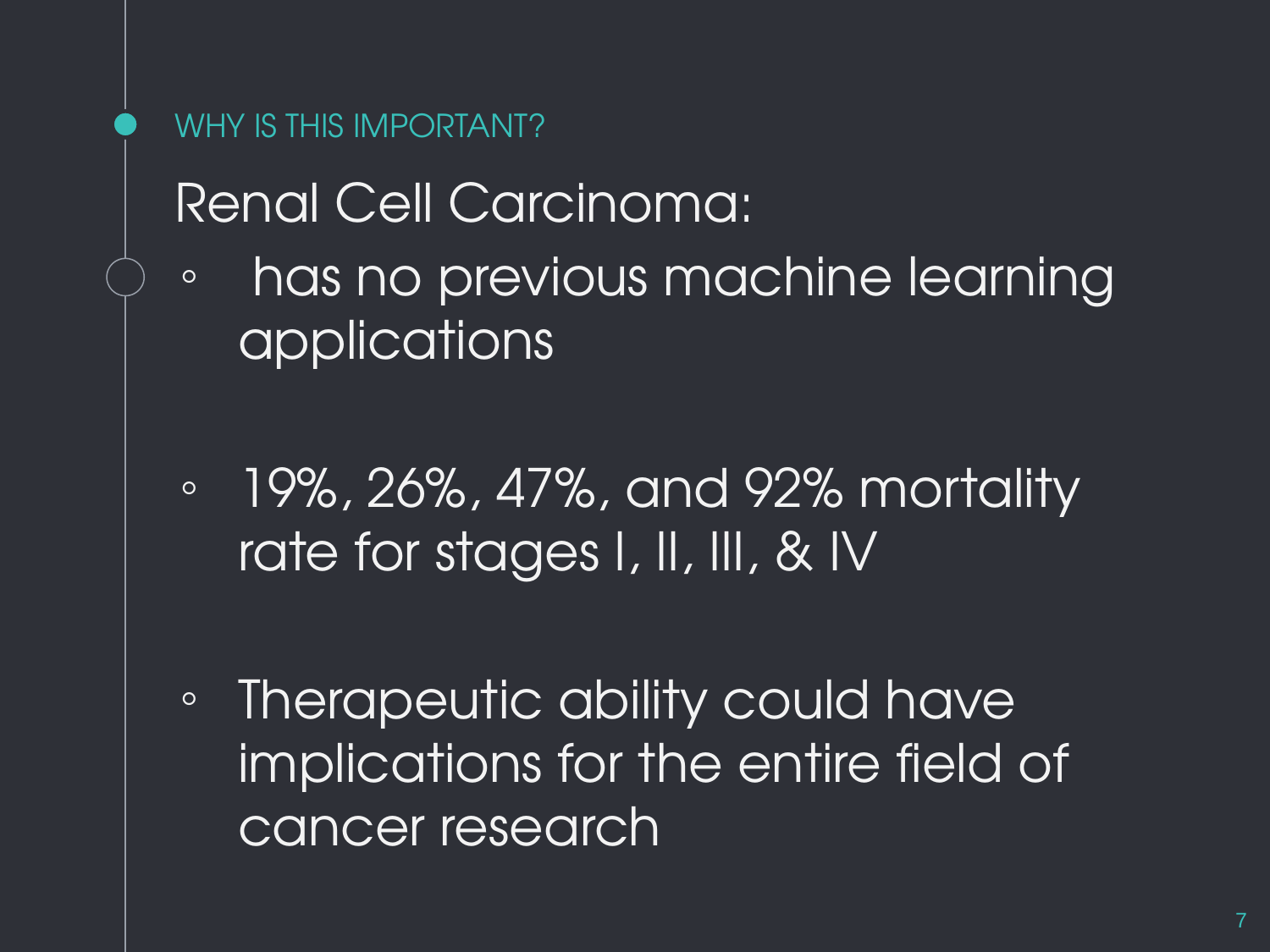

# WHY IS THIS IMPORTANT?
Renal Cell Carcinoma:
 has no previous machine learning applications

19%, 26%, 47%, and 92% mortality rate for stages I, II, III, & IV

Therapeutic ability could have implications for the entire field of cancer research

7